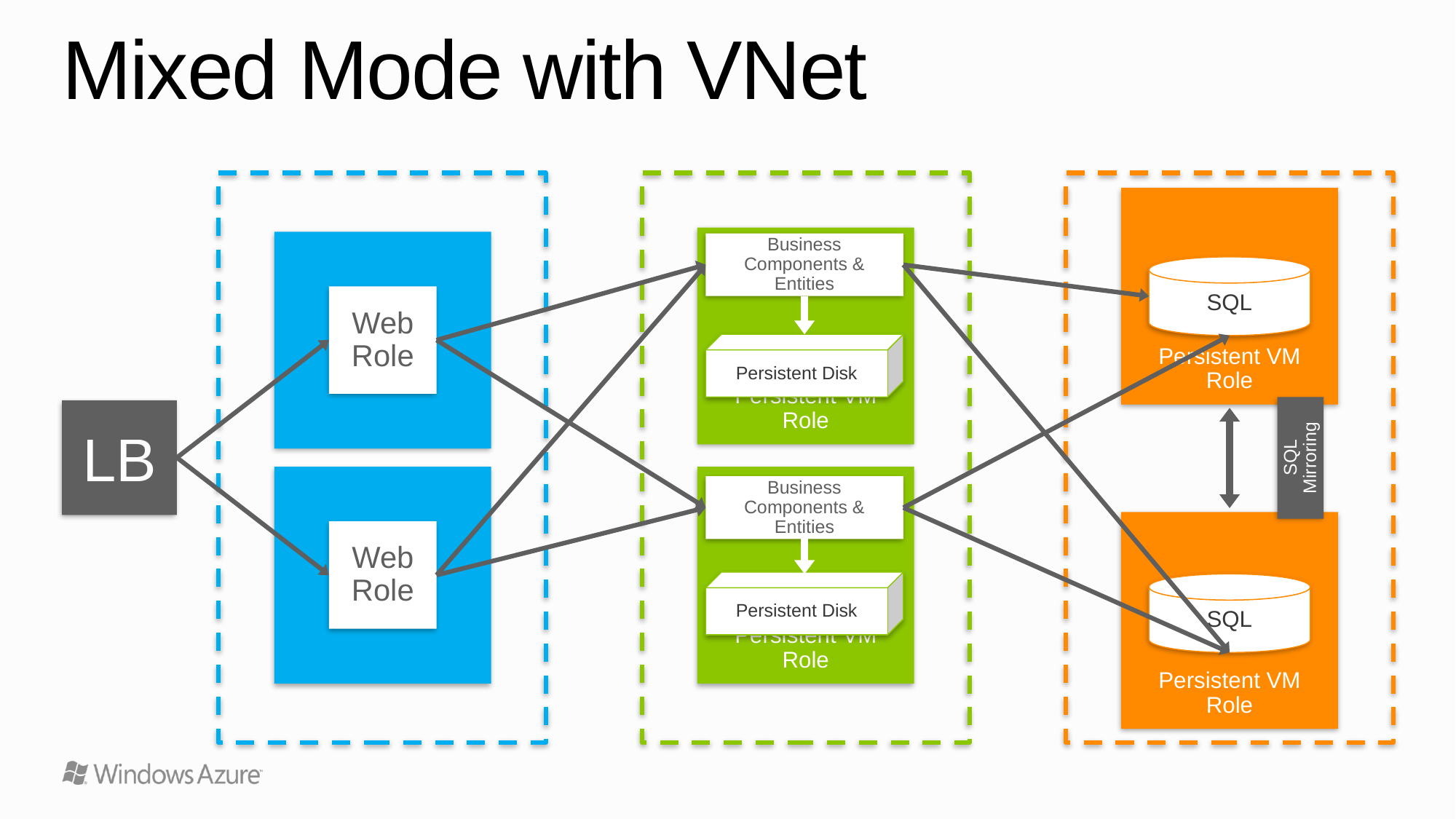

# Mixed Mode with VNet

Persistent VM Role
Persistent VM Role

Business Components & Entities
SQL
Web
Role
Persistent Disk
LB
SQL Mirroring

Persistent VM Role
Business Components & Entities
Persistent VM Role
Web
Role
Persistent Disk
SQL